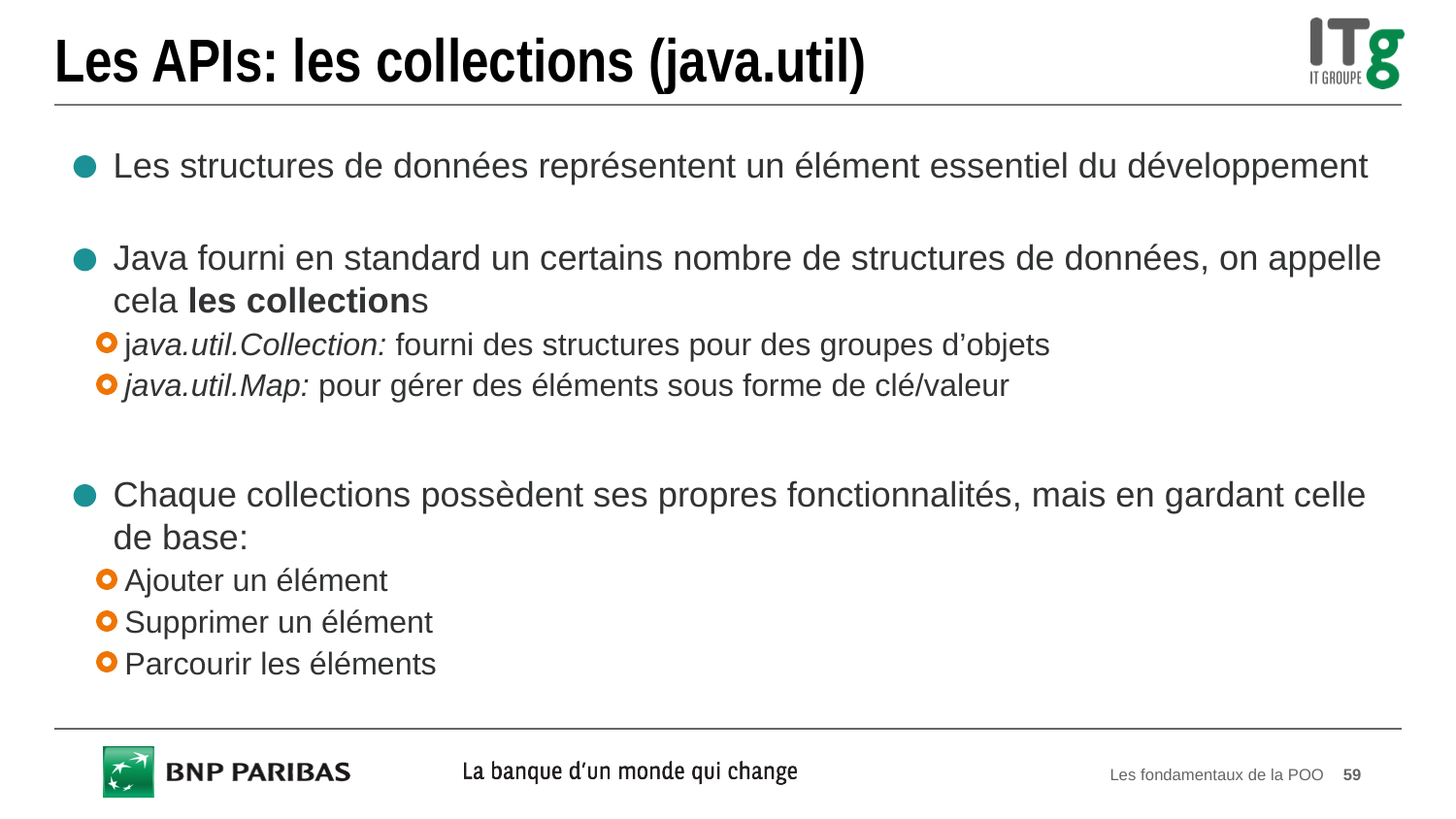

# Les APIs: les collections (java.util)
Les structures de données représentent un élément essentiel du développement

Java fourni en standard un certains nombre de structures de données, on appelle cela les collections
java.util.Collection: fourni des structures pour des groupes d’objets
java.util.Map: pour gérer des éléments sous forme de clé/valeur

Chaque collections possèdent ses propres fonctionnalités, mais en gardant celle de base:
Ajouter un élément
Supprimer un élément
Parcourir les éléments

Les fondamentaux de la POO
59